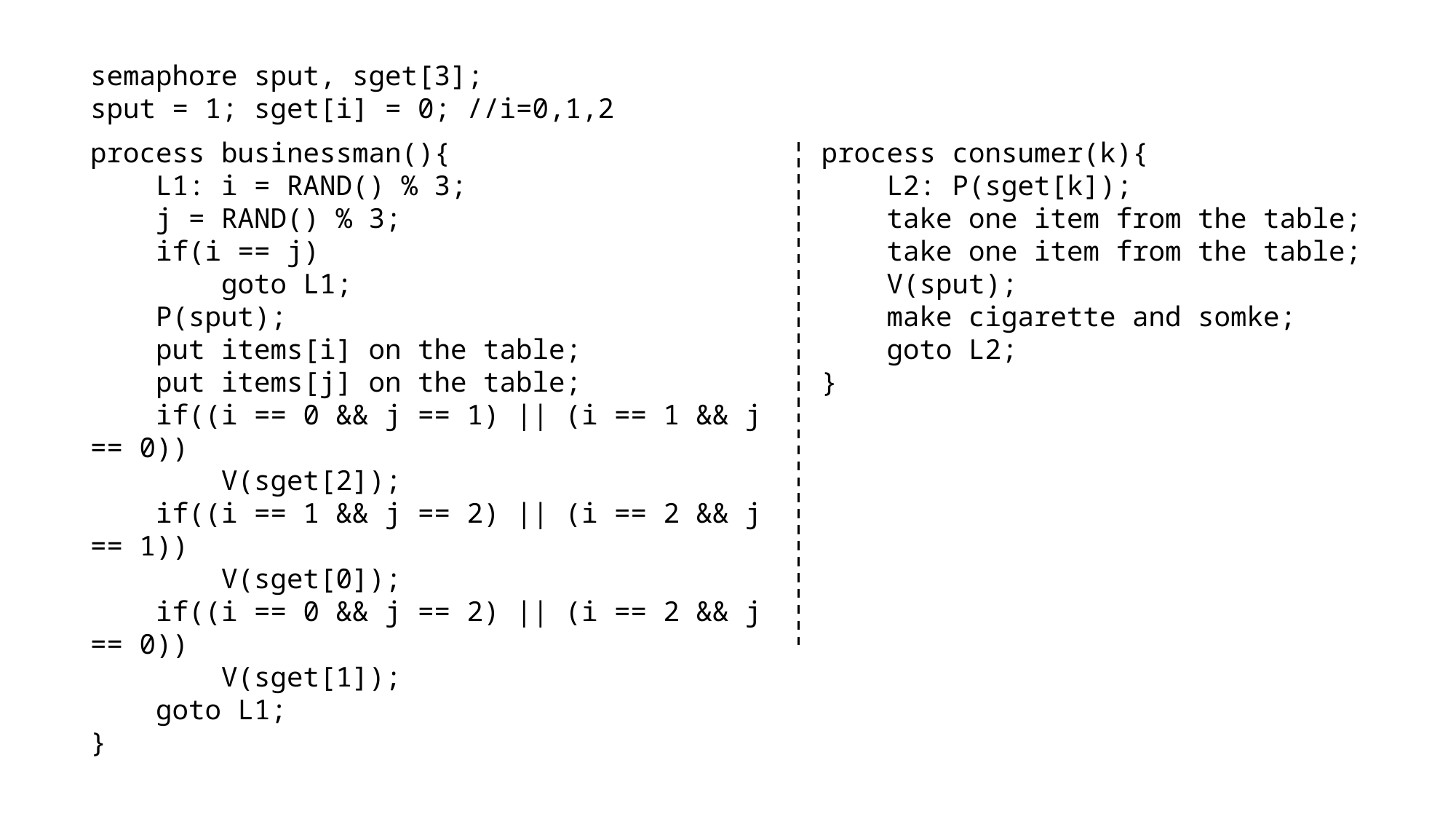

semaphore sput, sget[3];
sput = 1; sget[i] = 0; //i=0,1,2
process businessman(){
    L1: i = RAND() % 3;
    j = RAND() % 3;
    if(i == j)
        goto L1;
    P(sput);
    put items[i] on the table;
    put items[j] on the table;
    if((i == 0 && j == 1) || (i == 1 && j == 0))
        V(sget[2]);
    if((i == 1 && j == 2) || (i == 2 && j == 1))
        V(sget[0]);
    if((i == 0 && j == 2) || (i == 2 && j == 0))
        V(sget[1]);
    goto L1;
}
process consumer(k){
    L2: P(sget[k]);
    take one item from the table;
    take one item from the table;
    V(sput);
    make cigarette and somke;
    goto L2;
}